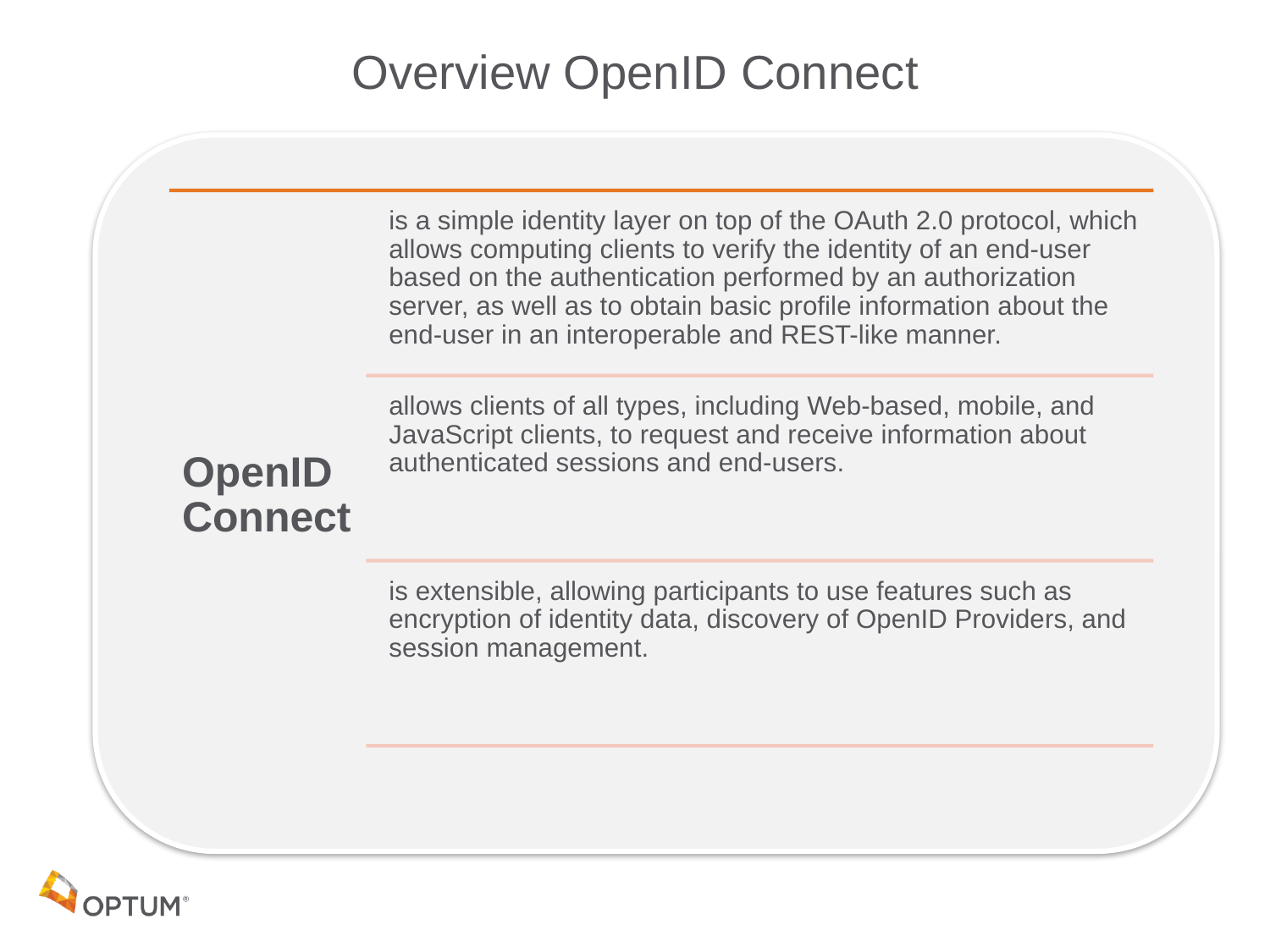

# Overview OpenID Connect

OpenID Connect
is a simple identity layer on top of the OAuth 2.0 protocol, which allows computing clients to verify the identity of an end-user based on the authentication performed by an authorization server, as well as to obtain basic profile information about the end-user in an interoperable and REST-like manner.
allows clients of all types, including Web-based, mobile, and JavaScript clients, to request and receive information about authenticated sessions and end-users.
is extensible, allowing participants to use features such as encryption of identity data, discovery of OpenID Providers, and session management.